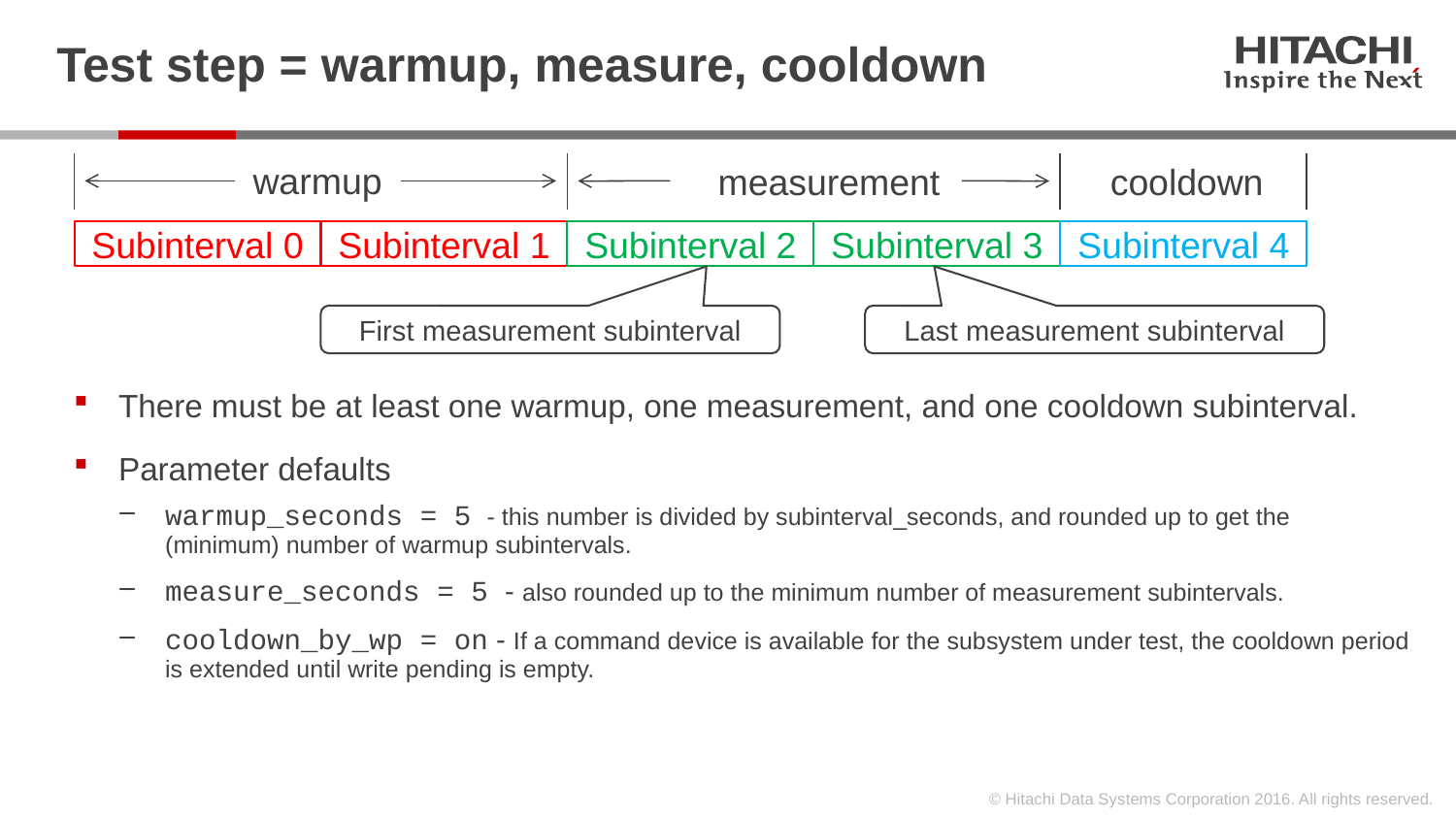

# Test step = warmup, measure, cooldown
warmup
cooldown
measurement
Subinterval 4
Subinterval 3
Subinterval 2
Subinterval 1
Subinterval 0
First measurement subinterval
Last measurement subinterval
There must be at least one warmup, one measurement, and one cooldown subinterval.
Parameter defaults
warmup_seconds = 5  - this number is divided by subinterval_seconds, and rounded up to get the (minimum) number of warmup subintervals.
measure_seconds = 5 - also rounded up to the minimum number of measurement subintervals.
cooldown_by_wp = on - If a command device is available for the subsystem under test, the cooldown period is extended until write pending is empty.